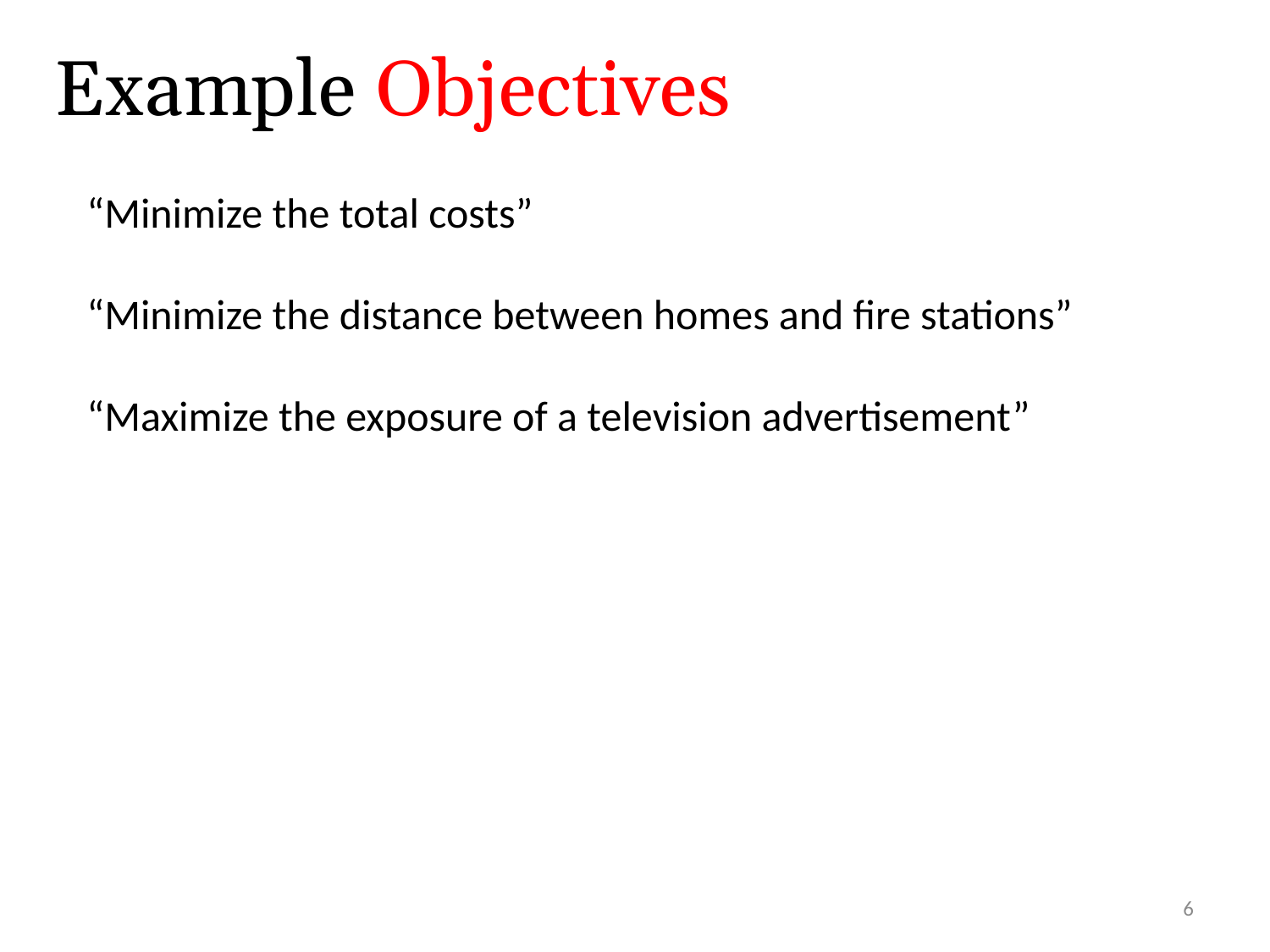

Example Objectives
“Minimize the total costs”

“Minimize the distance between homes and fire stations”

“Maximize the exposure of a television advertisement”
6